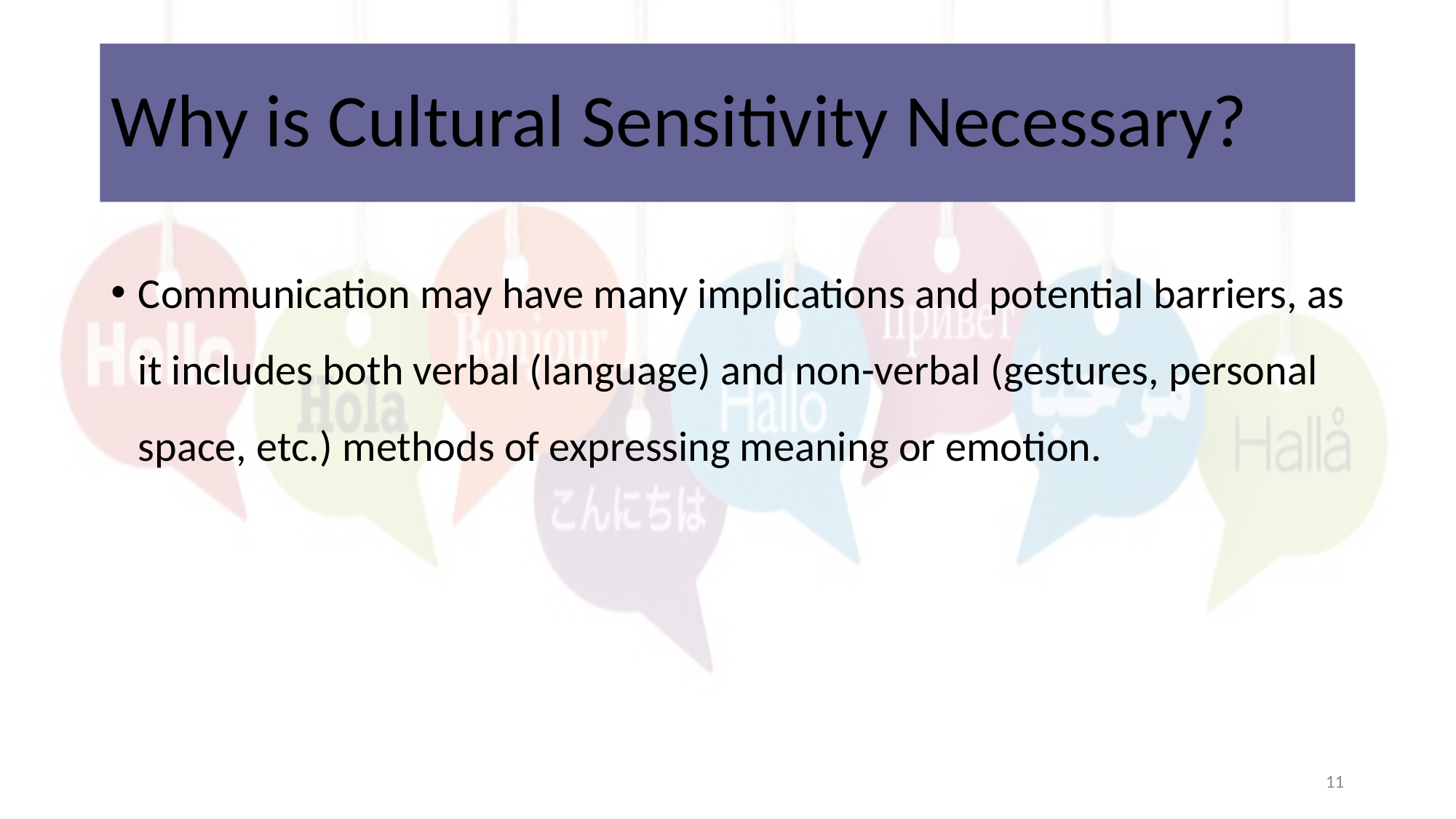

# Why is Cultural Sensitivity Necessary?
Communication may have many implications and potential barriers, as it includes both verbal (language) and non-verbal (gestures, personal space, etc.) methods of expressing meaning or emotion.
11